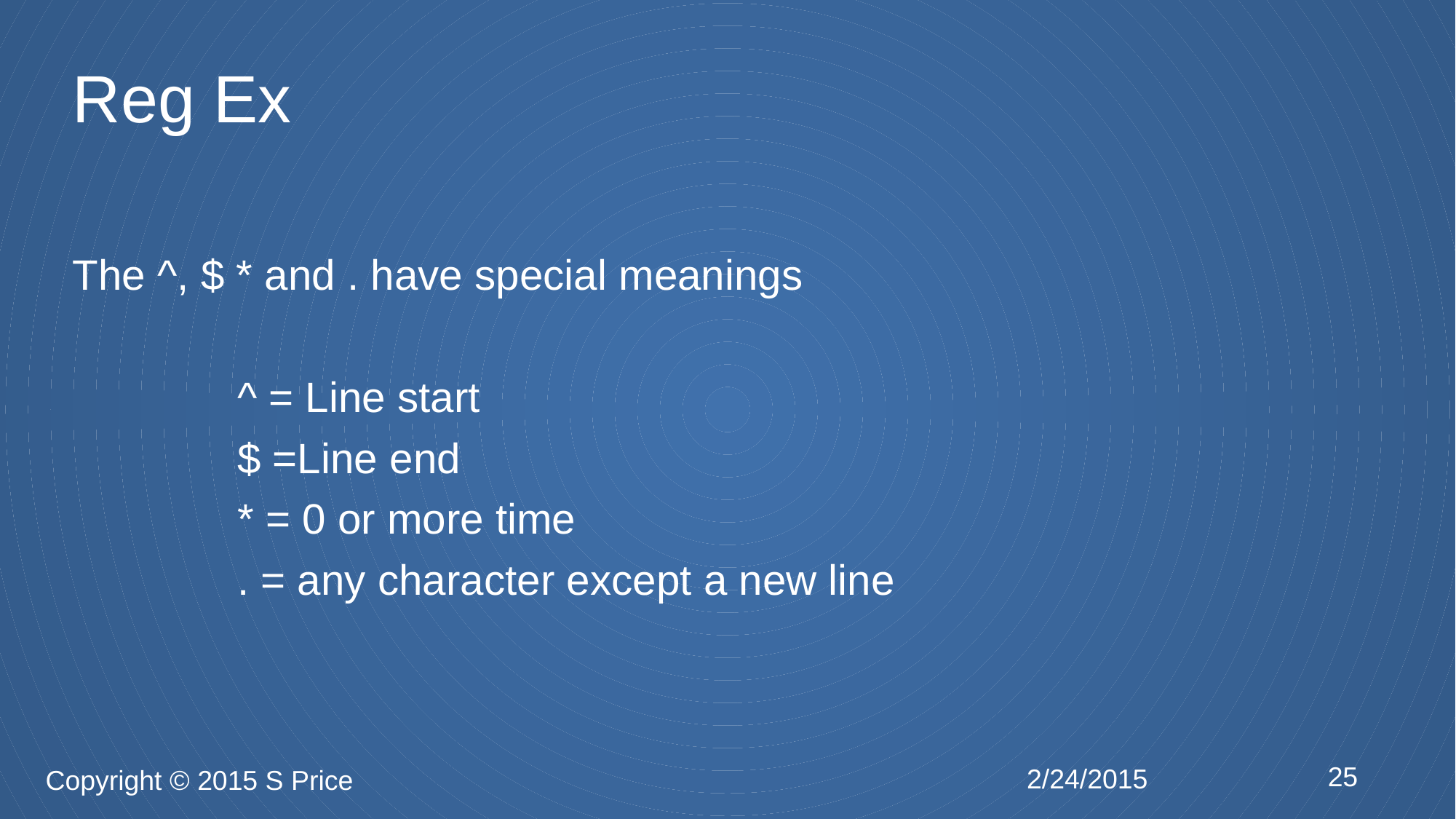

# Reg Ex
The ^, $ * and . have special meanings

^ = Line start
$ =Line end
* = 0 or more time
. = any character except a new line
25
2/24/2015
Copyright © 2015 S Price